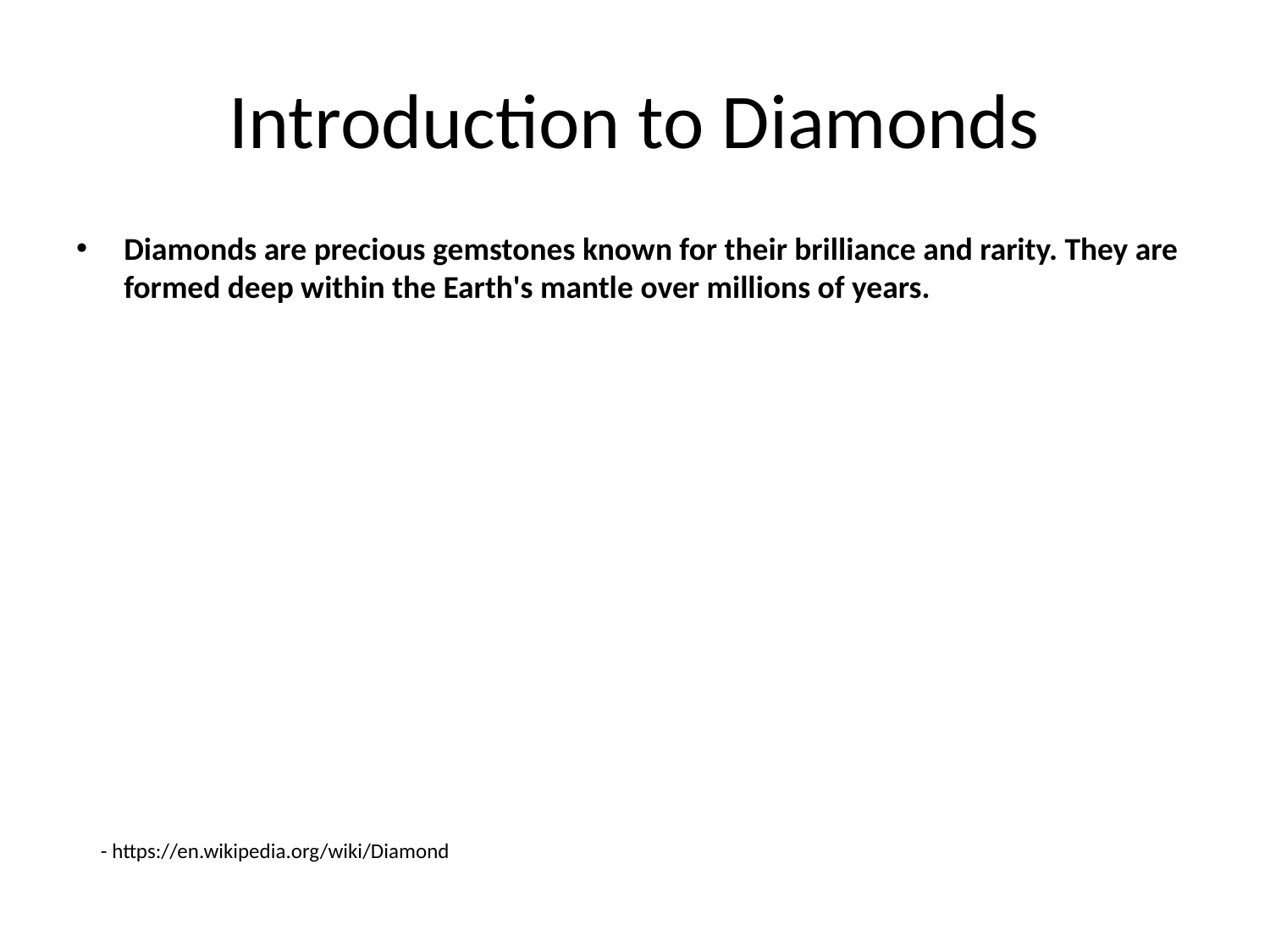

# Introduction to Diamonds
Diamonds are precious gemstones known for their brilliance and rarity. They are formed deep within the Earth's mantle over millions of years.

- https://en.wikipedia.org/wiki/Diamond